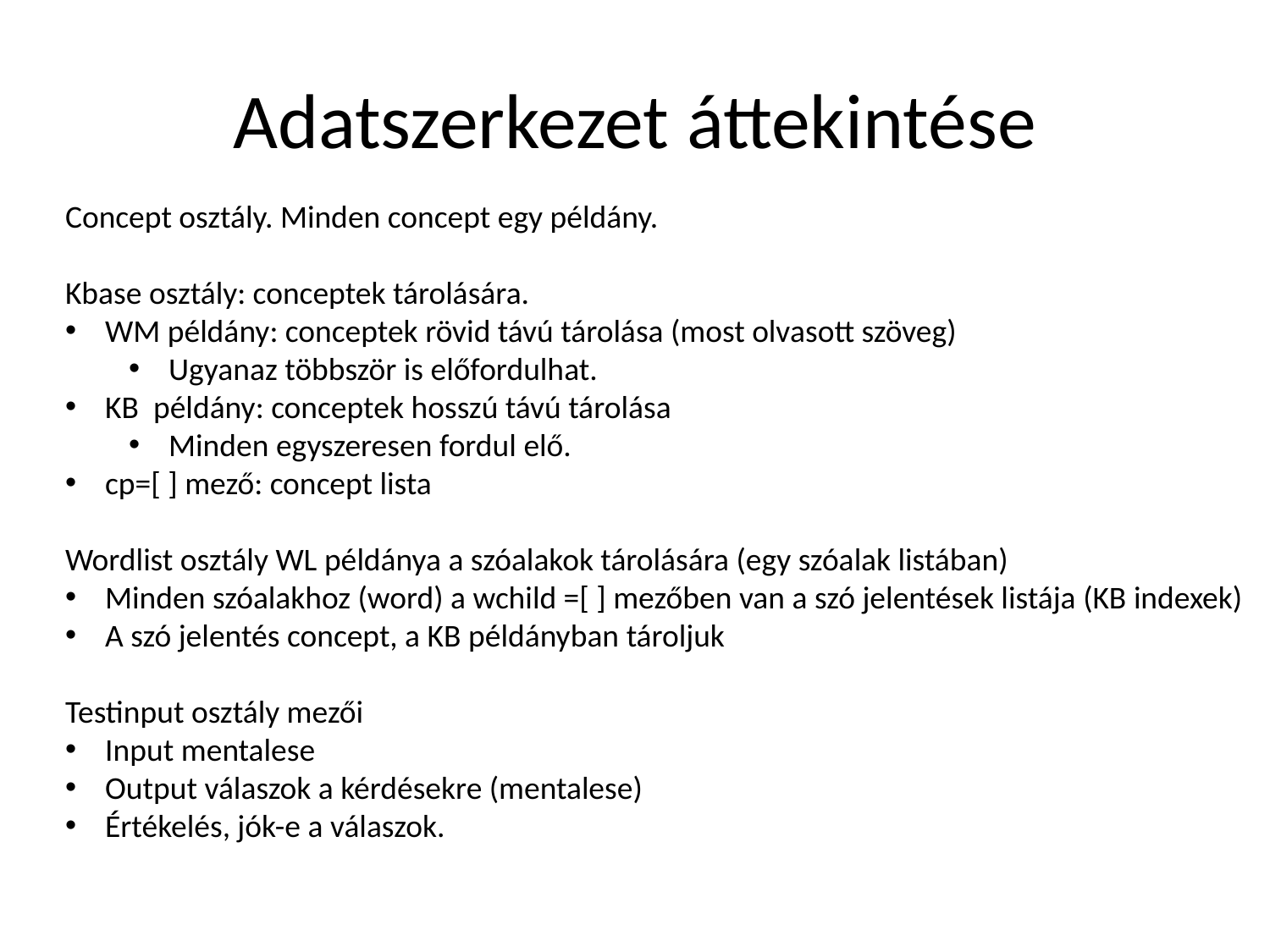

# Adatszerkezet áttekintése
Concept osztály. Minden concept egy példány.

Kbase osztály: conceptek tárolására.
WM példány: conceptek rövid távú tárolása (most olvasott szöveg)
Ugyanaz többször is előfordulhat.
KB  példány: conceptek hosszú távú tárolása
Minden egyszeresen fordul elő.
cp=[ ] mező: concept lista

Wordlist osztály WL példánya a szóalakok tárolására (egy szóalak listában)
Minden szóalakhoz (word) a wchild =[ ] mezőben van a szó jelentések listája (KB indexek)
A szó jelentés concept, a KB példányban tároljuk

Testinput osztály mezői
Input mentalese
Output válaszok a kérdésekre (mentalese)
Értékelés, jók-e a válaszok.